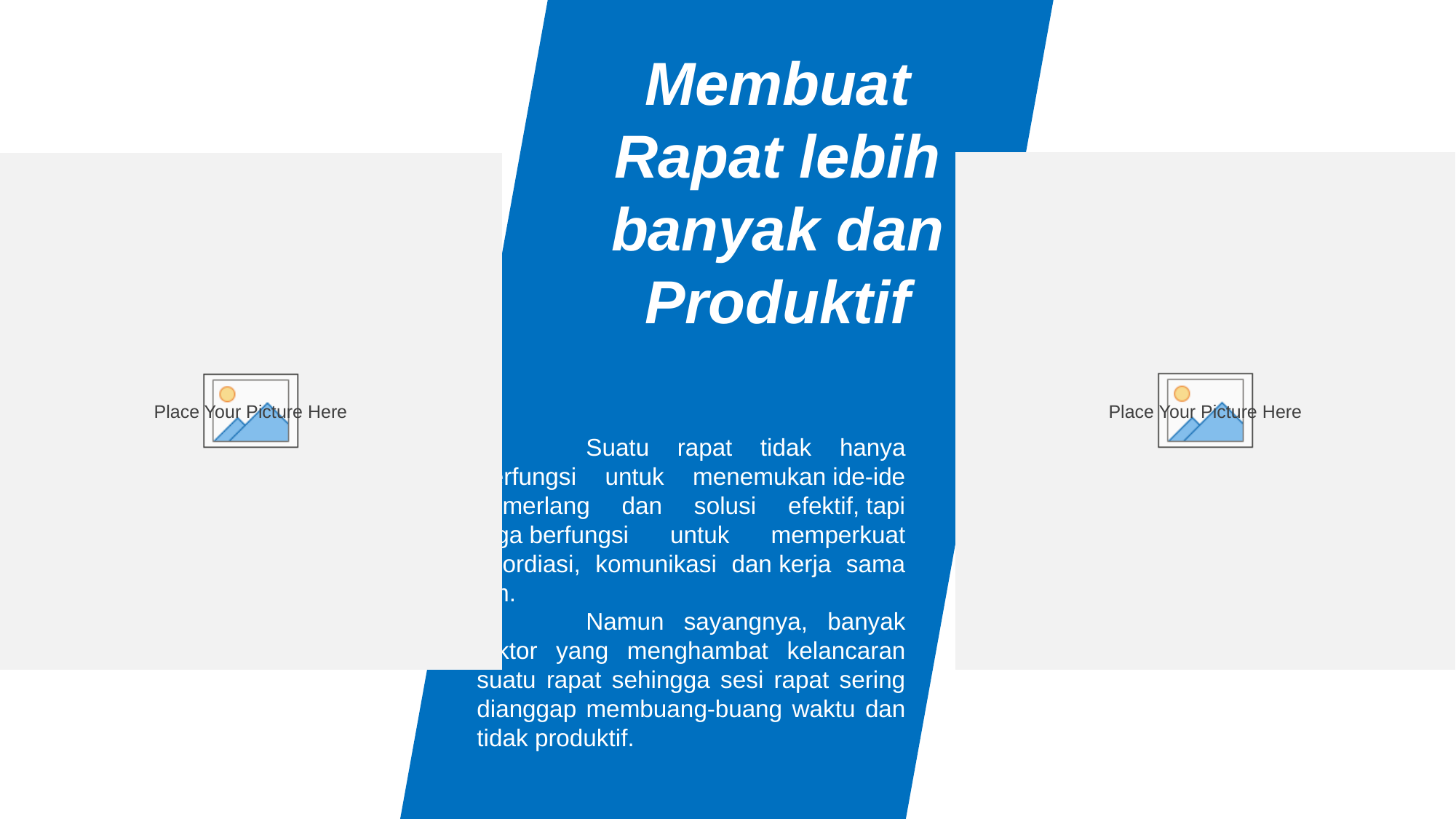

Membuat Rapat lebih banyak dan Produktif

	Suatu rapat tidak hanya berfungsi untuk menemukan ide-ide cemerlang dan solusi efektif, tapi juga berfungsi untuk memperkuat koordiasi, komunikasi dan kerja sama tim.
	Namun sayangnya, banyak faktor yang menghambat kelancaran suatu rapat sehingga sesi rapat sering dianggap membuang-buang waktu dan tidak produktif.